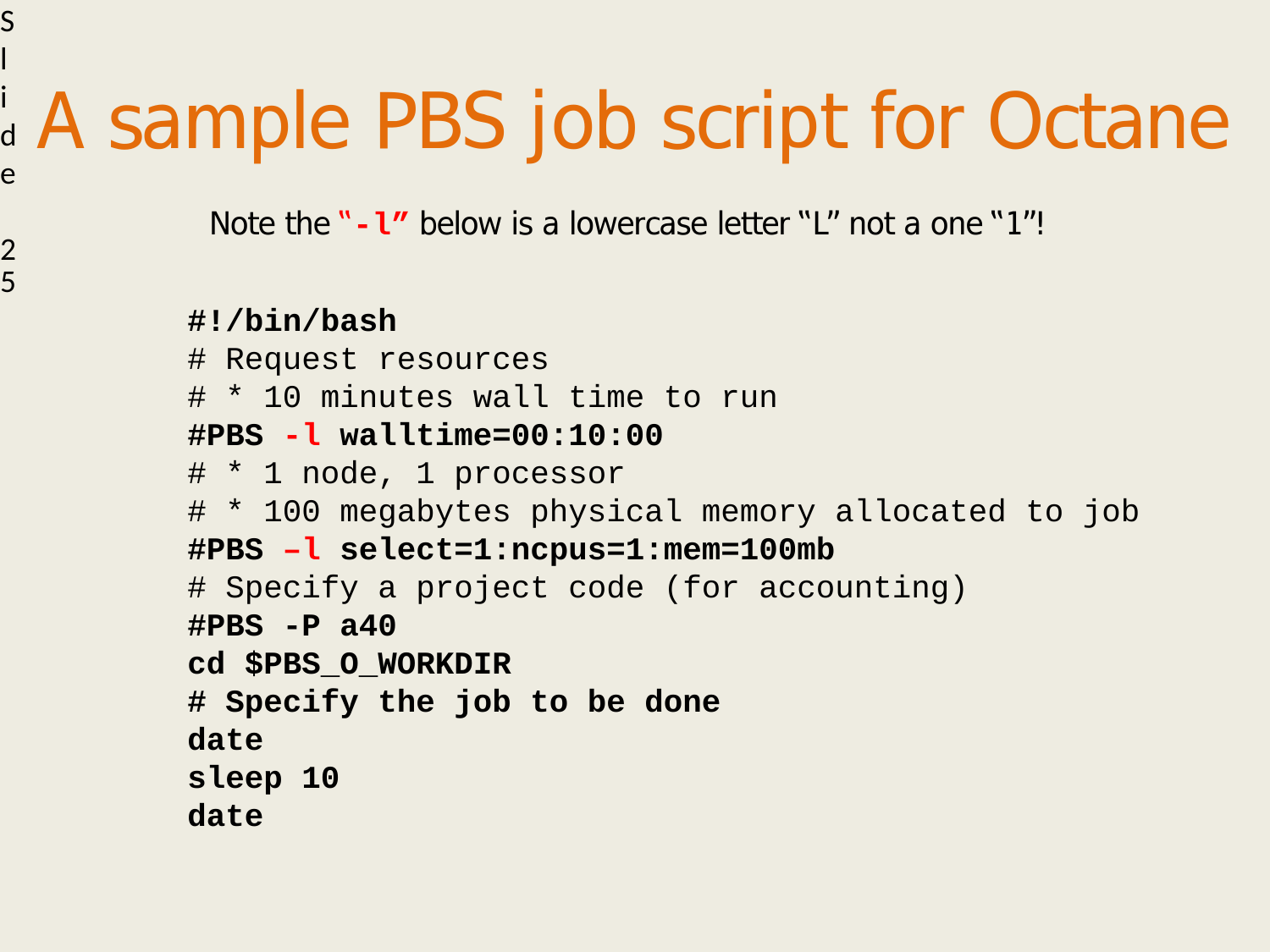

Slide 25
A sample PBS job script for Octane
Note the “-l” below is a lowercase letter “L” not a one “1”!
#!/bin/bash
# Request resources
# * 10 minutes wall time to run
#PBS -l walltime=00:10:00
# * 1 node, 1 processor
# * 100 megabytes physical memory allocated to job
#PBS –l select=1:ncpus=1:mem=100mb
# Specify a project code (for accounting)
#PBS -P a40
cd $PBS_O_WORKDIR
# Specify the job to be done
date
sleep 10
date